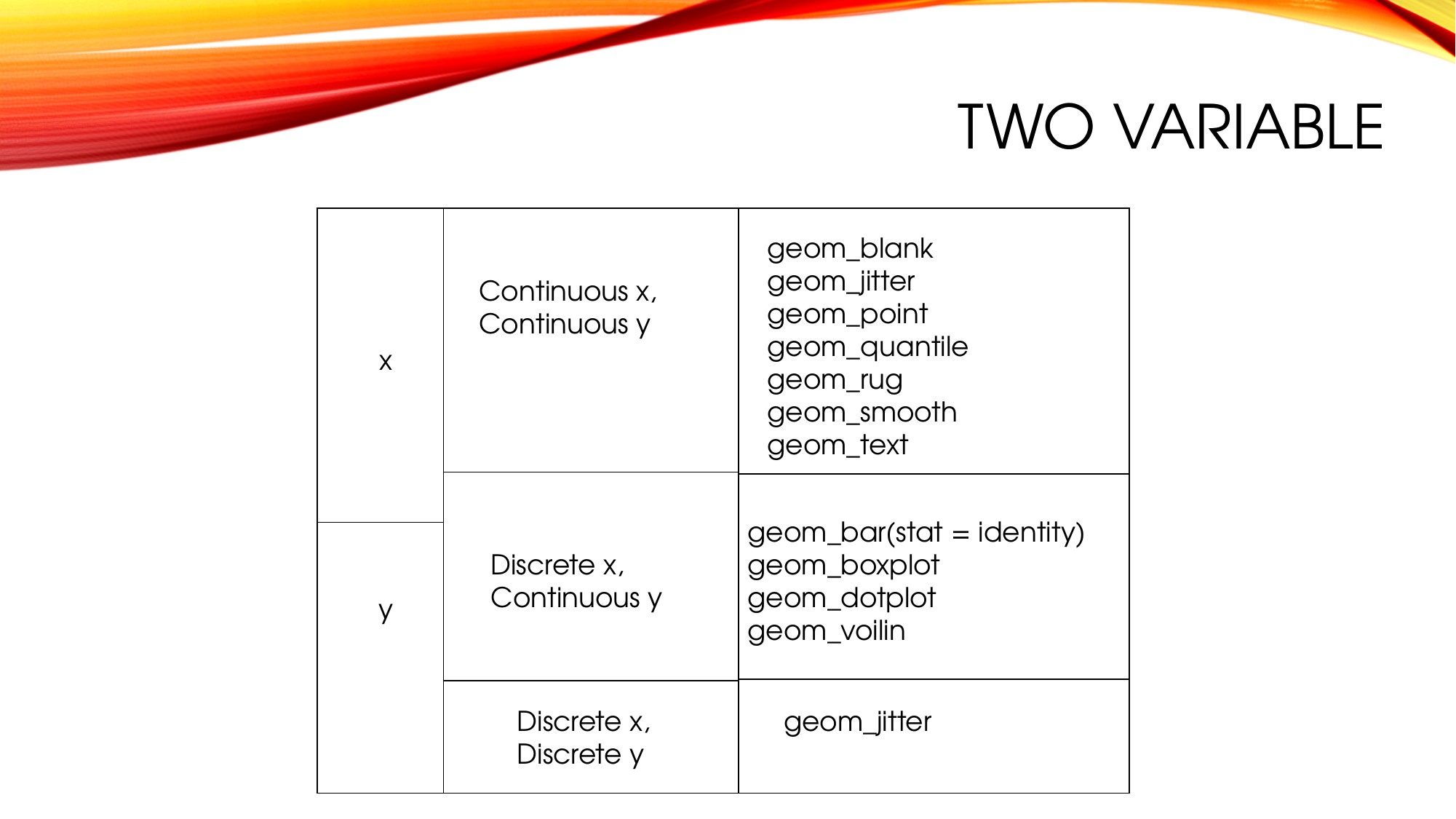

# Two variable
|  |
| --- |
|  |
|  |
|  |
| --- |
|  |
|  |
| --- |
|  |
|  |
geom_blank
geom_jitter
geom_point
geom_quantile
geom_rug
geom_smooth
geom_text
Continuous x,
Continuous y
x
geom_bar(stat = identity)
geom_boxplot
geom_dotplot
geom_voilin
Discrete x,
Continuous y
y
Discrete x,
Discrete y
geom_jitter